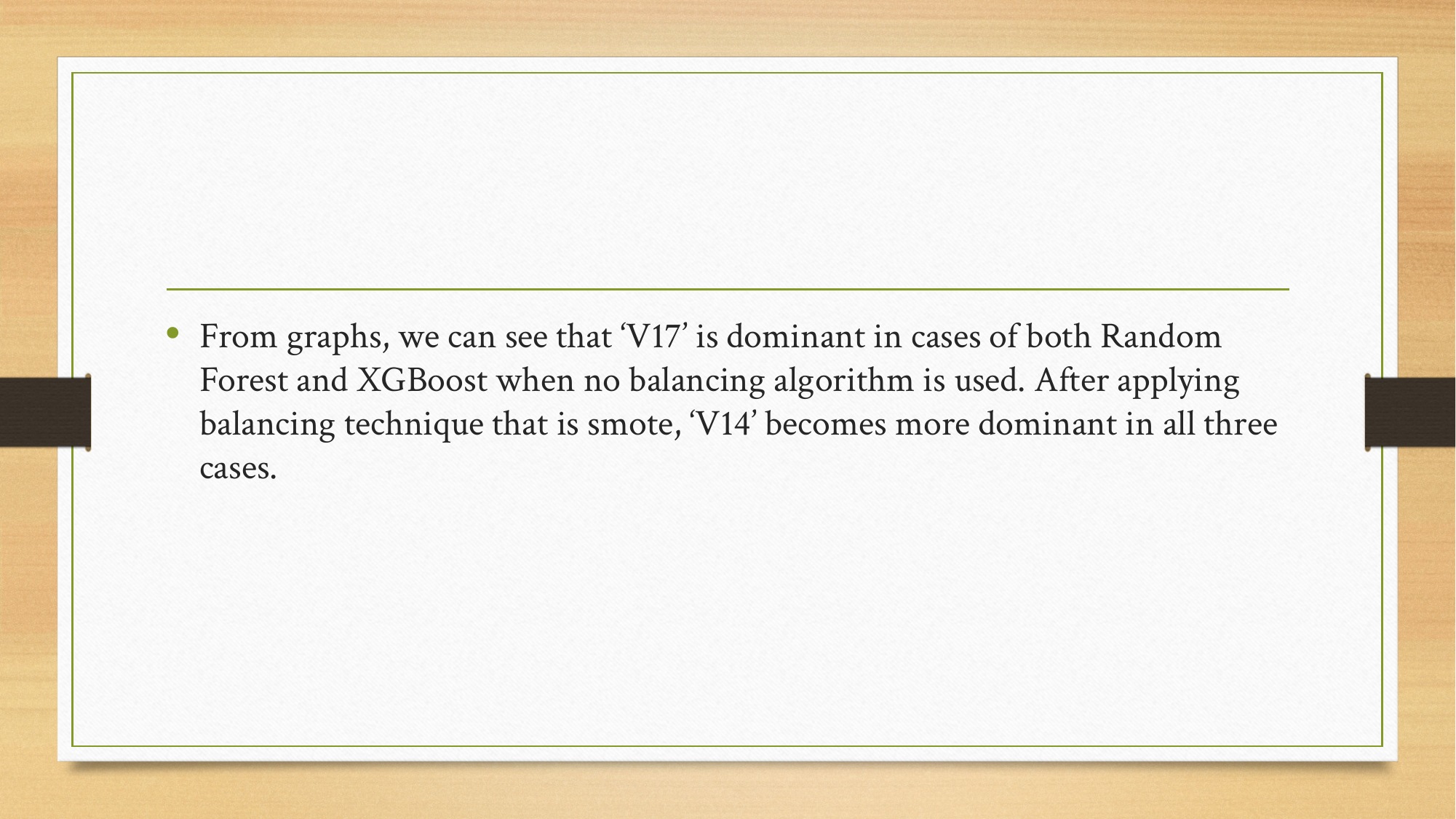

#
From graphs, we can see that ‘V17’ is dominant in cases of both Random Forest and XGBoost when no balancing algorithm is used. After applying balancing technique that is smote, ‘V14’ becomes more dominant in all three cases.